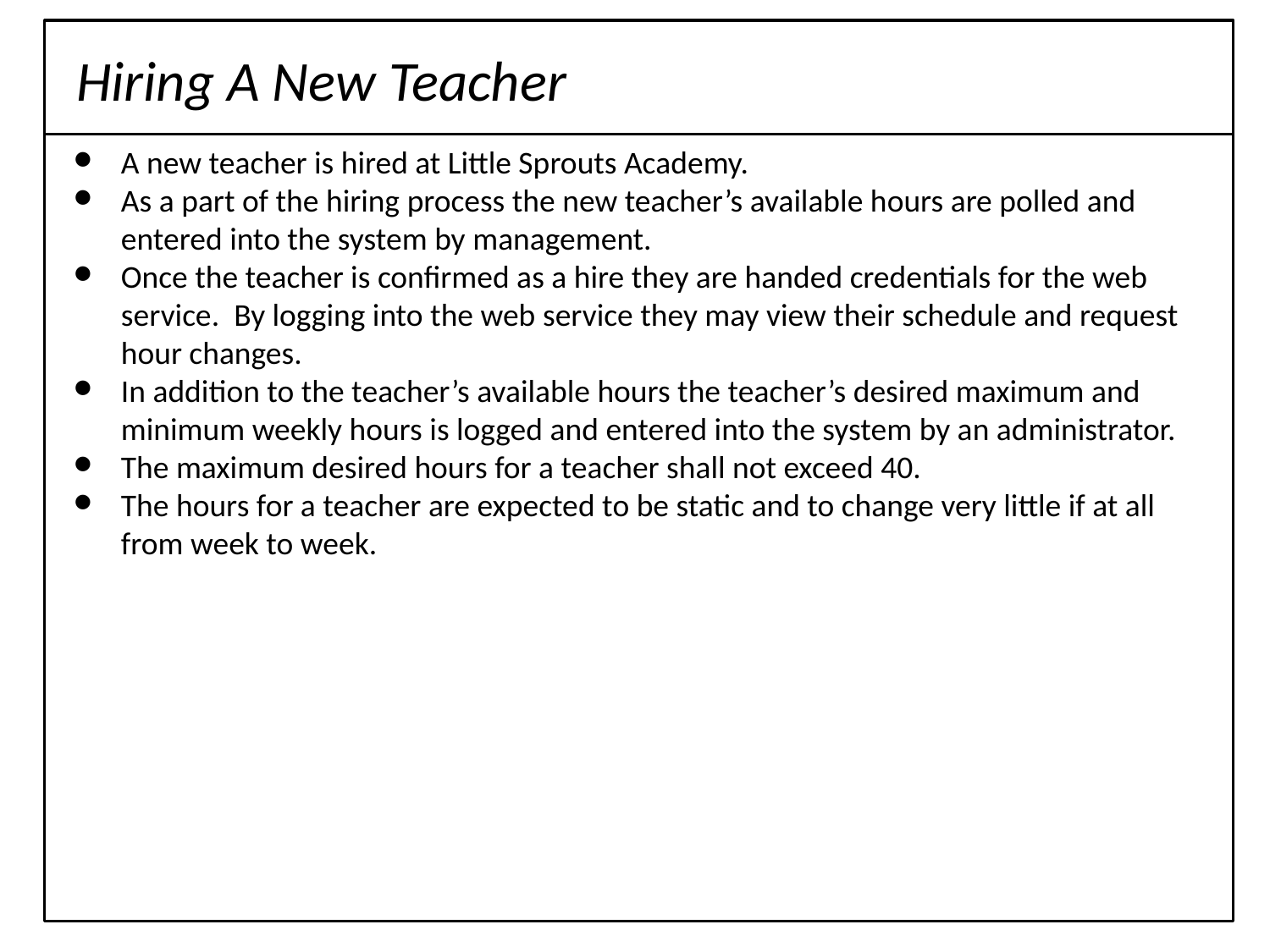

Hiring A New Teacher

A new teacher is hired at Little Sprouts Academy.
As a part of the hiring process the new teacher’s available hours are polled and entered into the system by management.
Once the teacher is confirmed as a hire they are handed credentials for the web service.  By logging into the web service they may view their schedule and request hour changes.
In addition to the teacher’s available hours the teacher’s desired maximum and minimum weekly hours is logged and entered into the system by an administrator.
The maximum desired hours for a teacher shall not exceed 40.
The hours for a teacher are expected to be static and to change very little if at all from week to week.